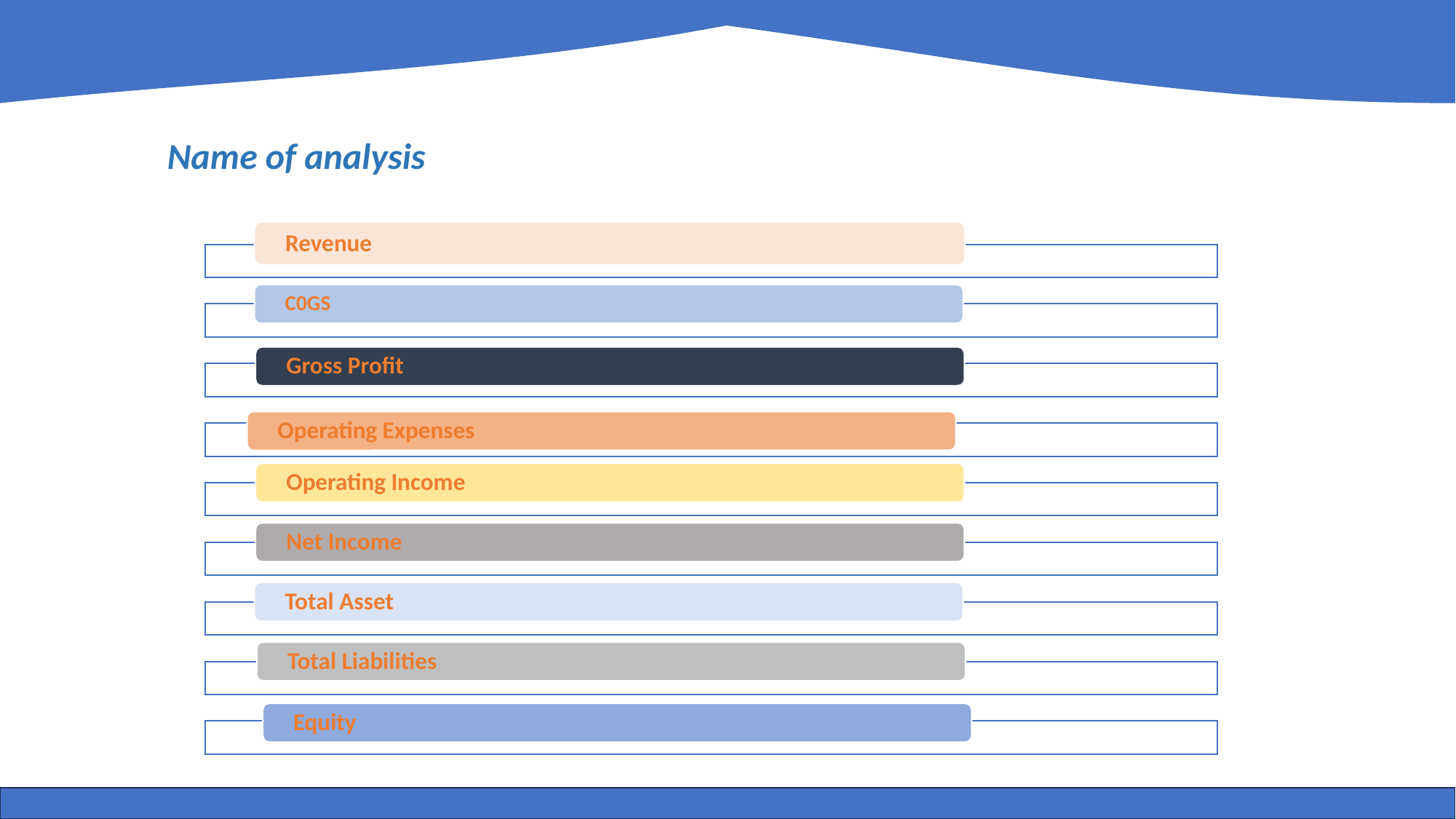

Name of analysis
Revenue
C0GS
Gross Profit
Operating Expenses
Operating Income
Net Income
Total Asset
Total Liabilities
Equity